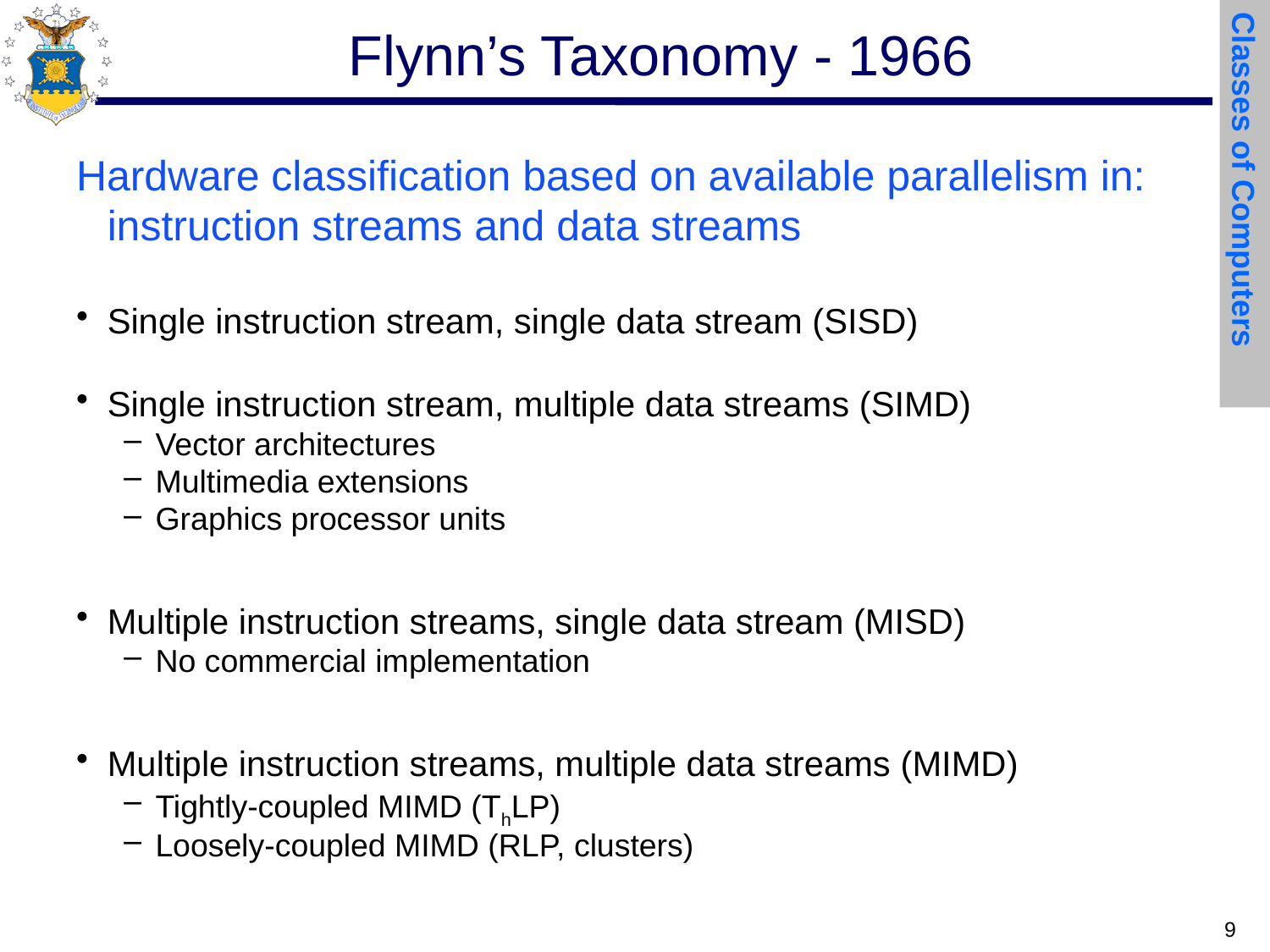

# Flynn’s Taxonomy - 1966
Hardware classification based on available parallelism in:
	instruction streams and data streams

Single instruction stream, single data stream (SISD)

Single instruction stream, multiple data streams (SIMD)
Vector architectures
Multimedia extensions
Graphics processor units

Multiple instruction streams, single data stream (MISD)
No commercial implementation

Multiple instruction streams, multiple data streams (MIMD)
Tightly-coupled MIMD (ThLP)
Loosely-coupled MIMD (RLP, clusters)
Classes of Computers
9